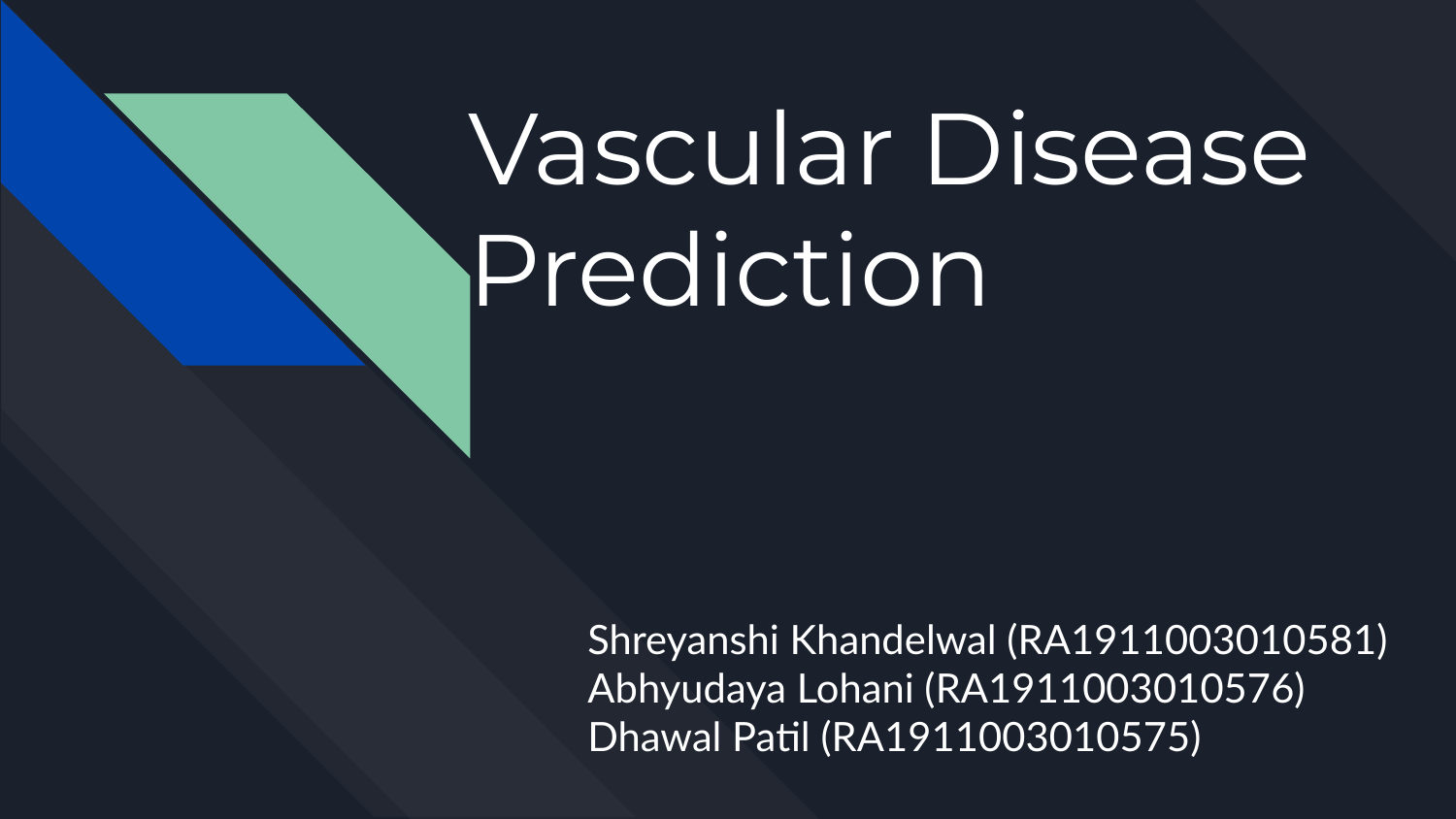

# Vascular Disease Prediction
Shreyanshi Khandelwal (RA1911003010581)
Abhyudaya Lohani (RA1911003010576)
Dhawal Patil (RA1911003010575)